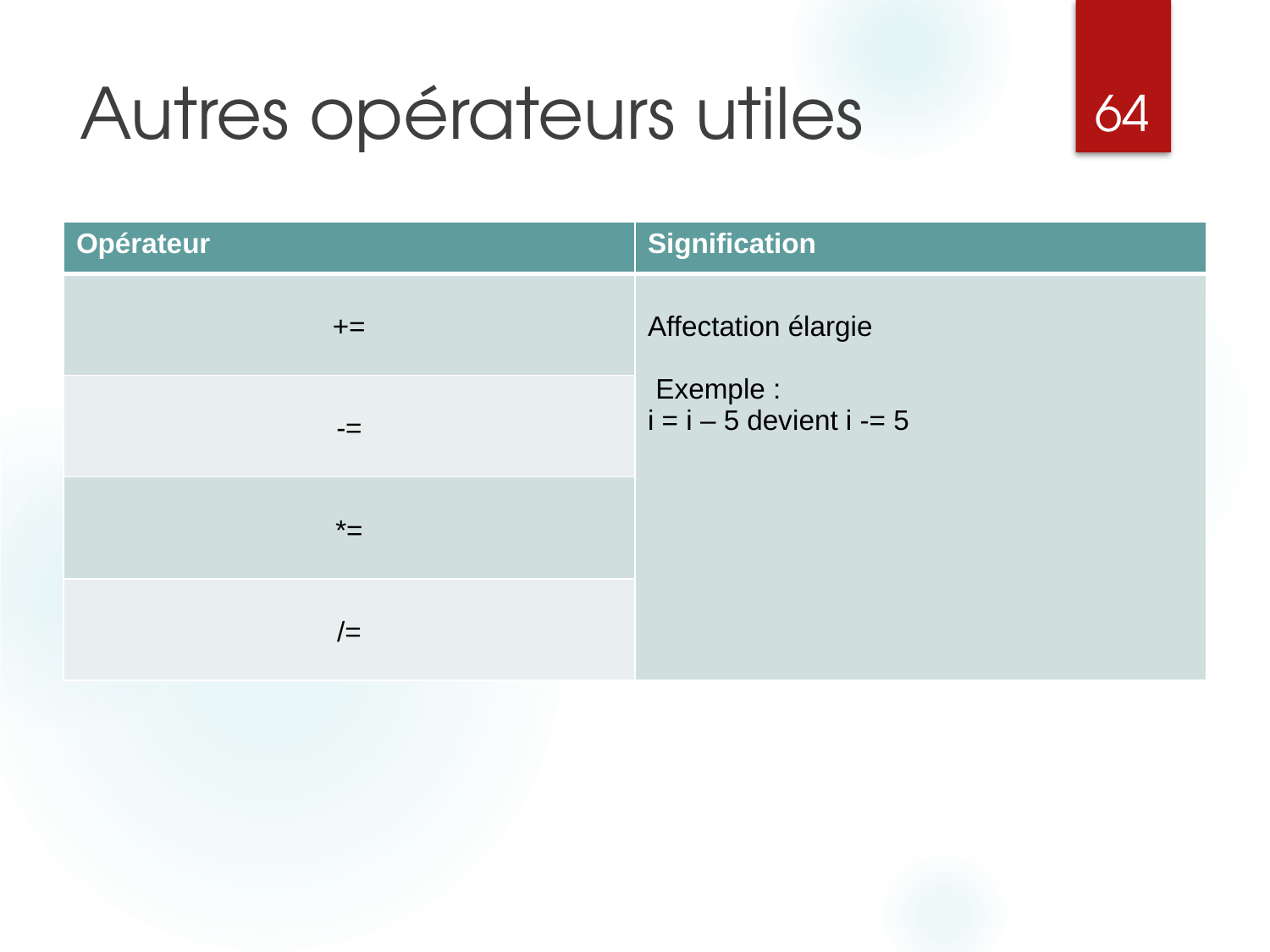

64
# Autres opérateurs utiles
| Opérateur | Signification |
| --- | --- |
| += | Affectation élargie Exemple : i = i – 5 devient i -= 5 |
| -= |  |
| \*= |  |
| /= |  |